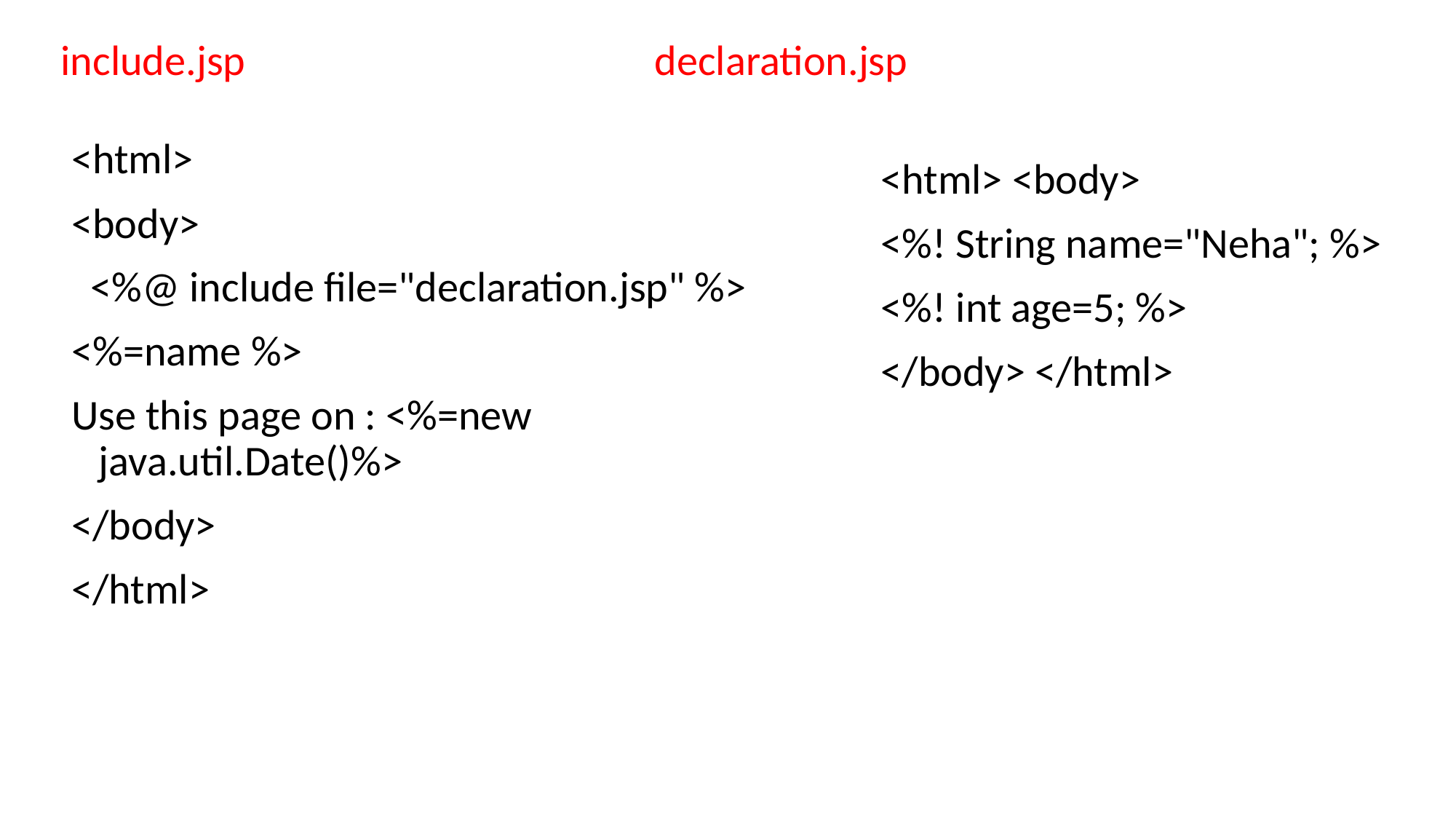

# include.jsp				     declaration.jsp

<html>
<body>
  <%@ include file="declaration.jsp" %>
<%=name %>
Use this page on : <%=new java.util.Date()%>
</body>
</html>
<html> <body>
<%! String name="Neha"; %>
<%! int age=5; %>
</body> </html>